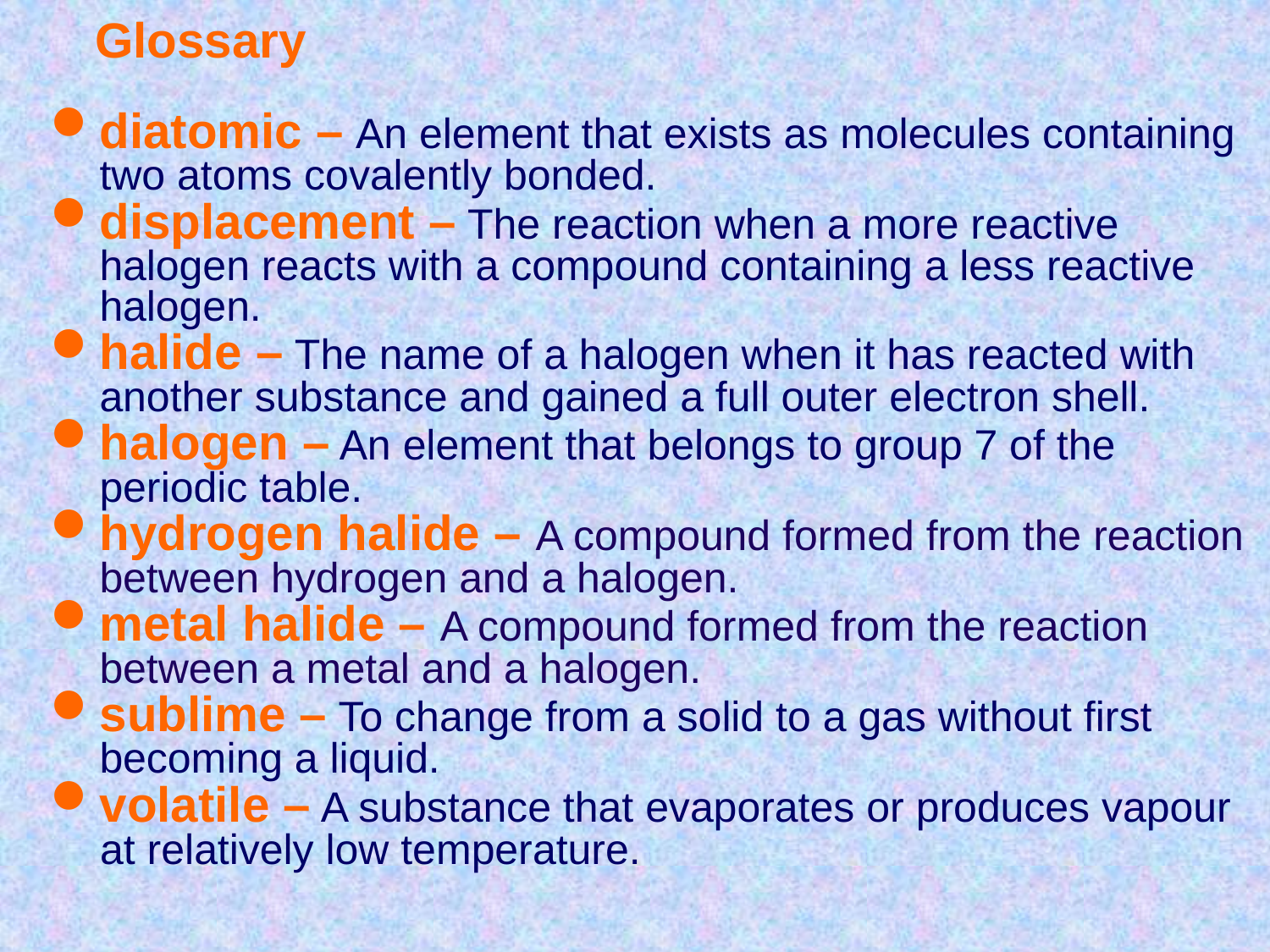

# Glossary
diatomic – An element that exists as molecules containing two atoms covalently bonded.
displacement – The reaction when a more reactive halogen reacts with a compound containing a less reactive halogen.
halide – The name of a halogen when it has reacted with
another substance and gained a full outer electron shell.
halogen – An element that belongs to group 7 of the periodic table.
hydrogen halide – A compound formed from the reaction between hydrogen and a halogen.
metal halide – A compound formed from the reaction between a metal and a halogen.
sublime – To change from a solid to a gas without first becoming a liquid.
volatile – A substance that evaporates or produces vapour
at relatively low temperature.